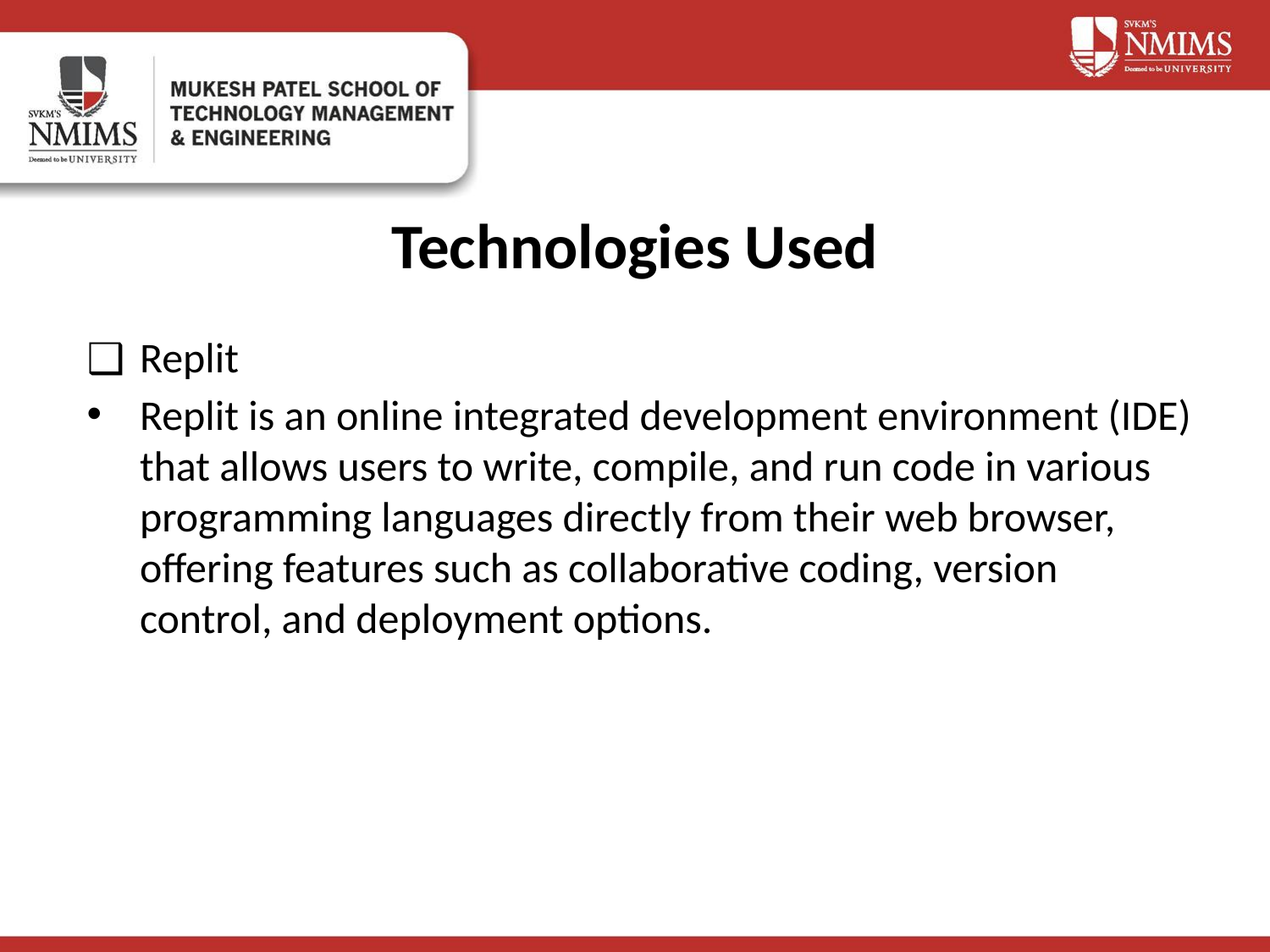

# Technologies Used
Replit
Replit is an online integrated development environment (IDE) that allows users to write, compile, and run code in various programming languages directly from their web browser, offering features such as collaborative coding, version control, and deployment options.